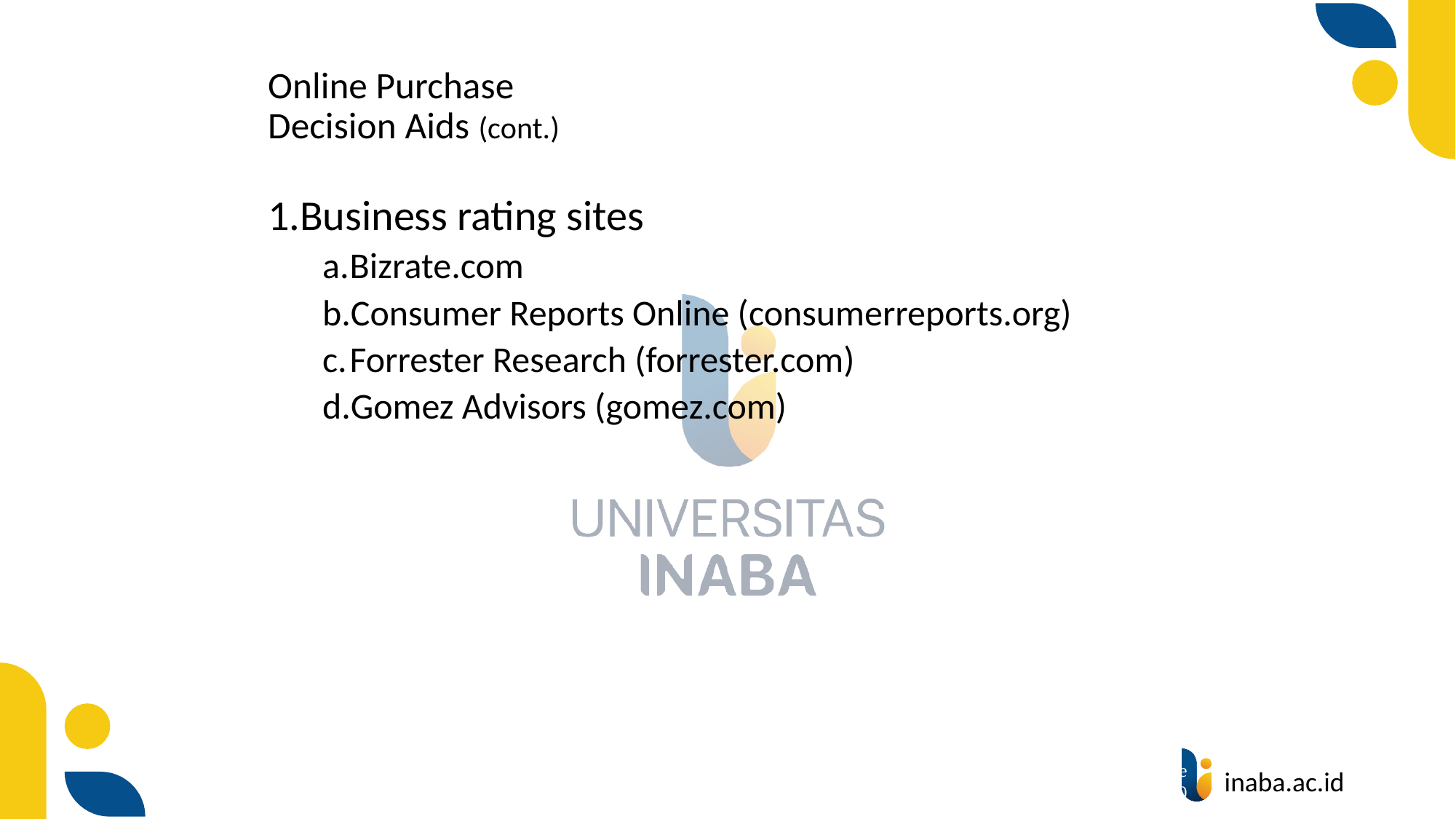

# Online Purchase Decision Aids (cont.)
Business rating sites
Bizrate.com
Consumer Reports Online (consumerreports.org)
Forrester Research (forrester.com)
Gomez Advisors (gomez.com)

94
© Prentice Hall 2020